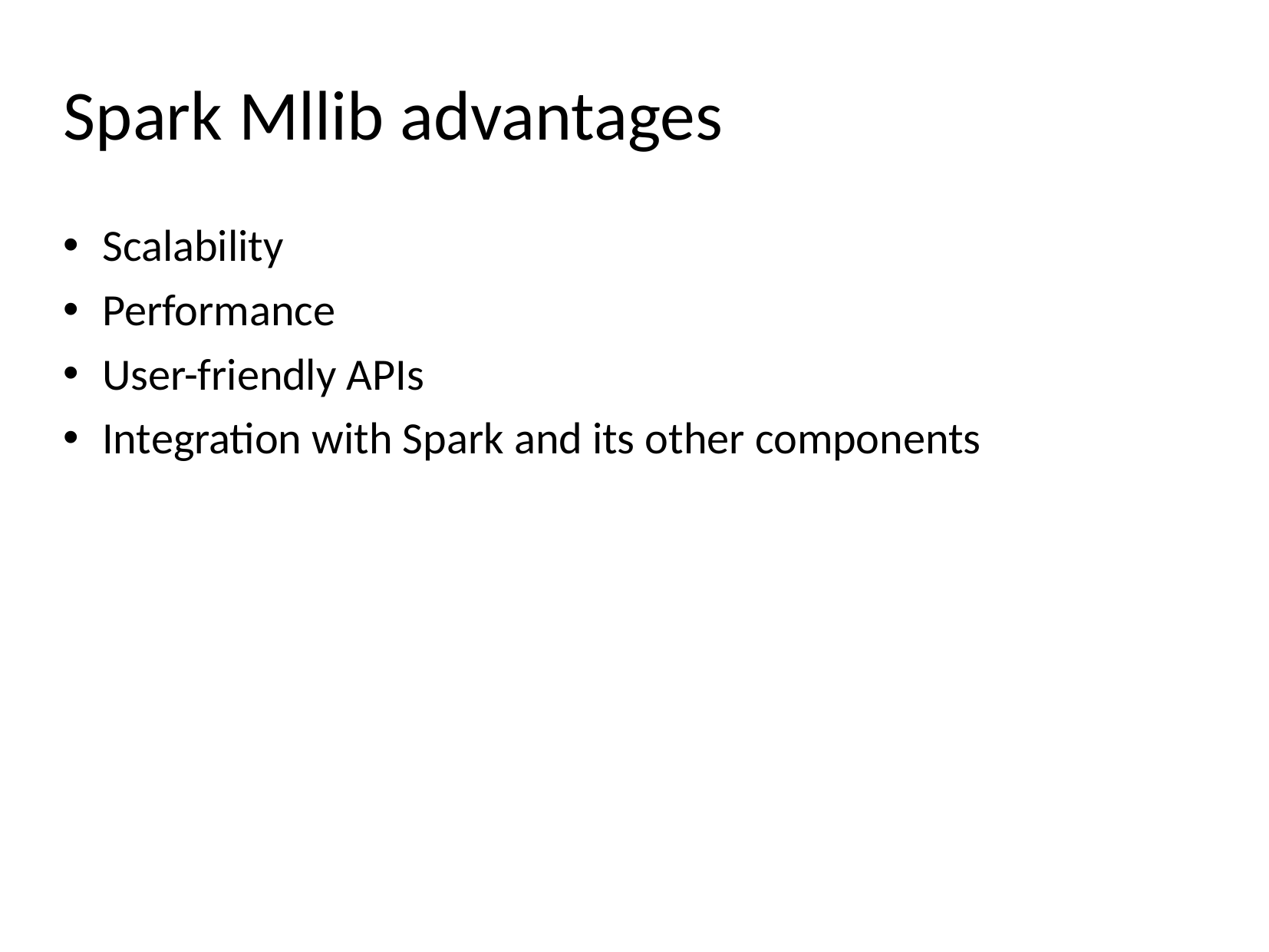

# Spark Mllib advantages
 Scalability
 Performance
 User-friendly APIs
 Integration with Spark and its other components